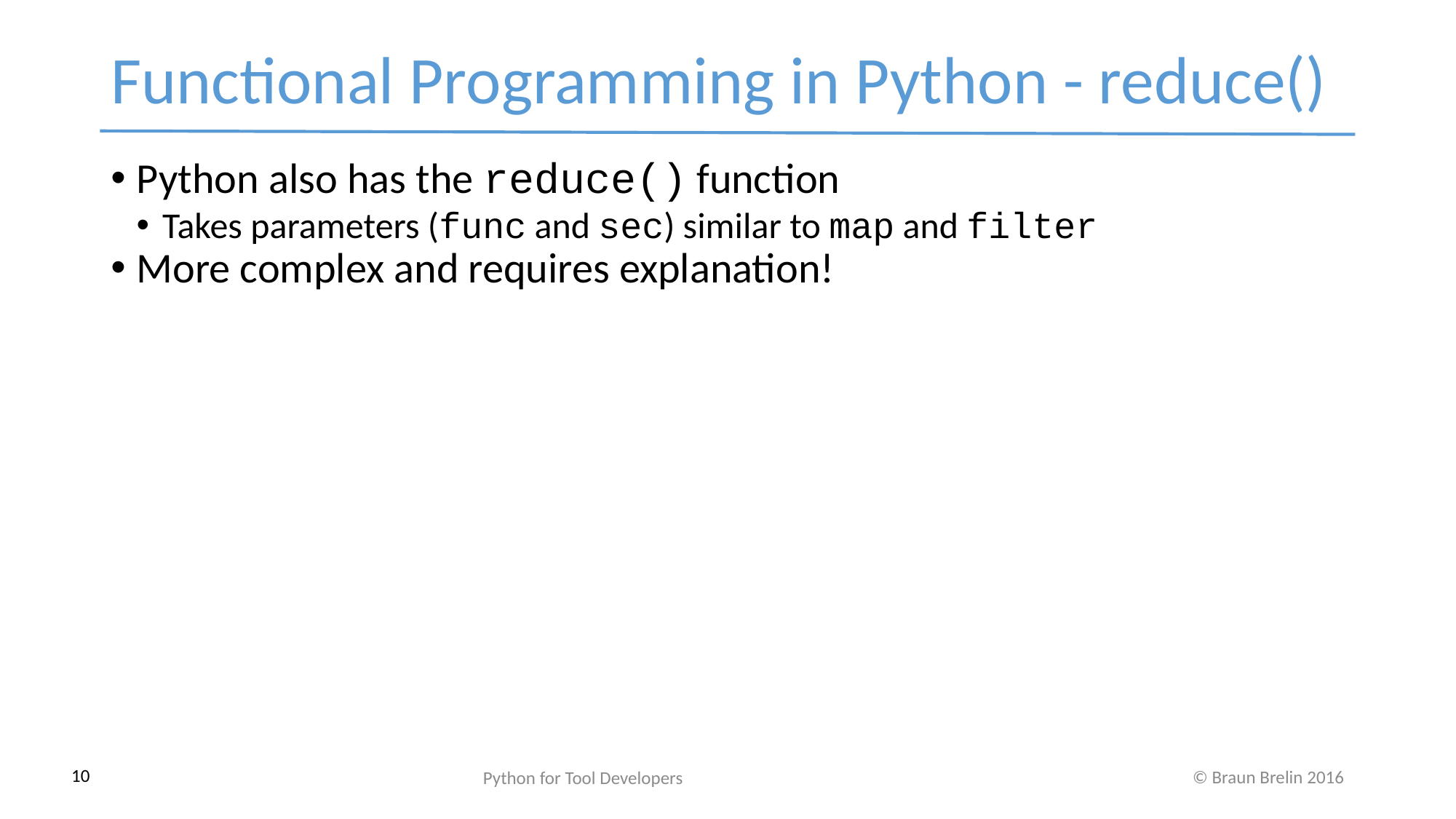

Functional Programming in Python - reduce()

Python also has the reduce() function
Takes parameters (func and sec) similar to map and filter
More complex and requires explanation!

Python for Tool Developers
10